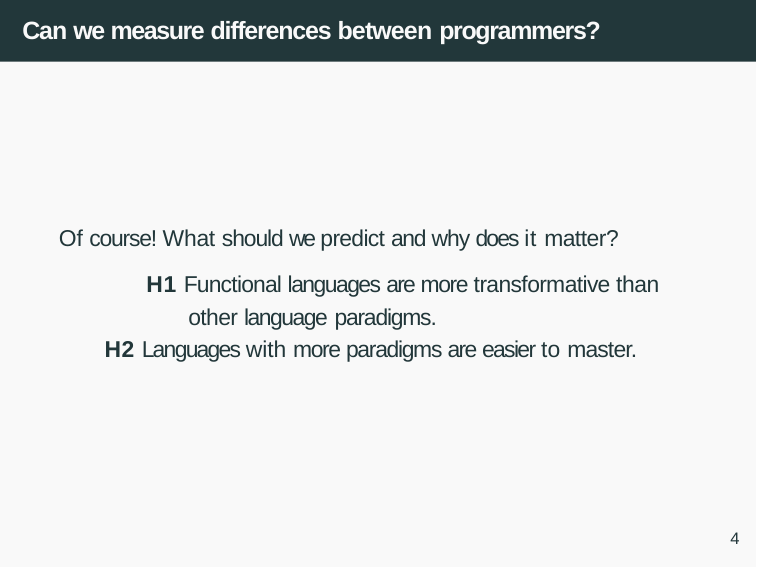

# Can we measure differences between programmers?
Of course! What should we predict and why does it matter?
H1 Functional languages are more transformative than  other language paradigms.
H2 Languages with more paradigms are easier to master.
4